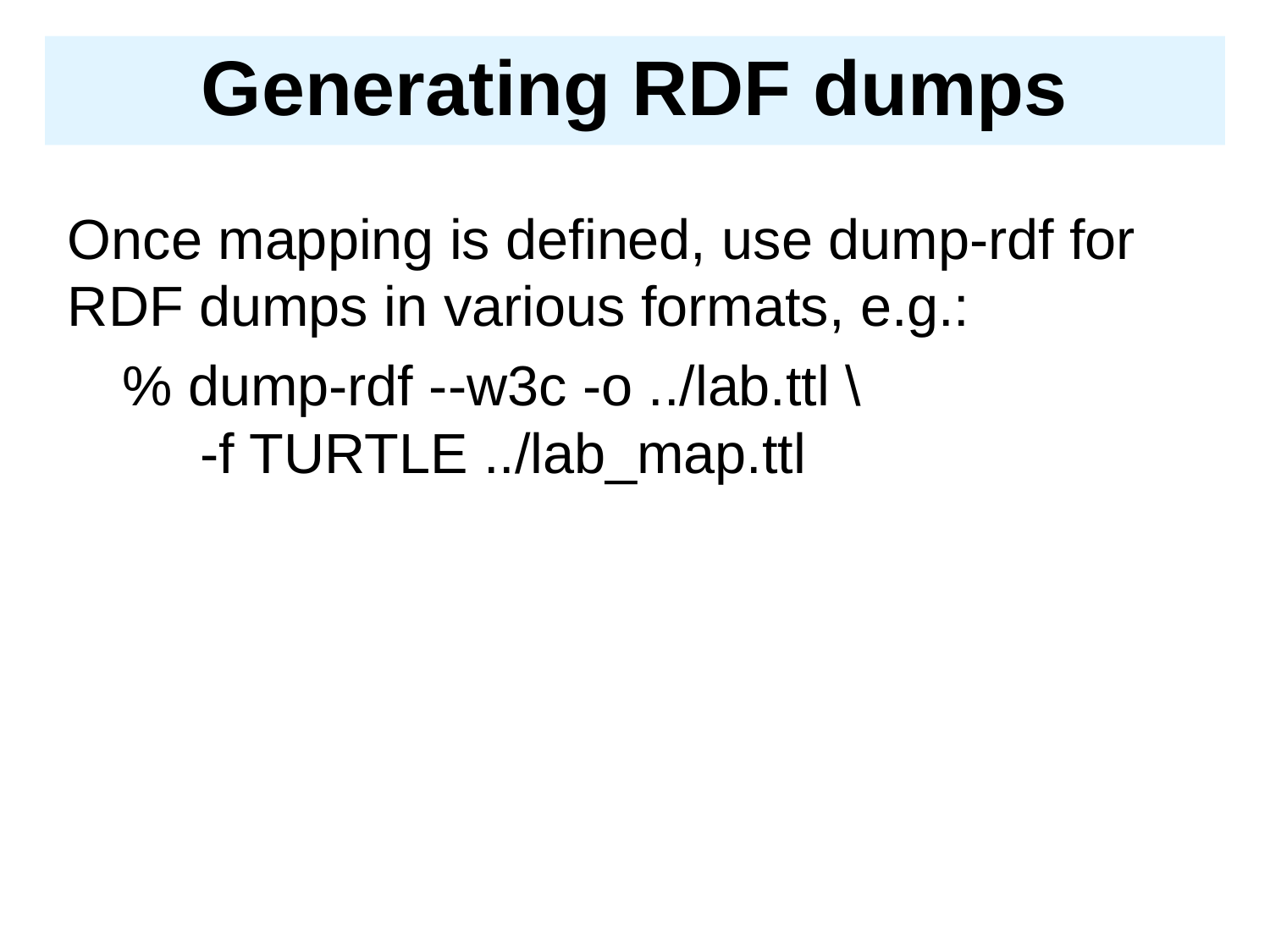

# Generating RDF dumps
Once mapping is defined, use dump-rdf for RDF dumps in various formats, e.g.:
% dump-rdf --w3c -o ../lab.ttl \
     -f TURTLE ../lab_map.ttl